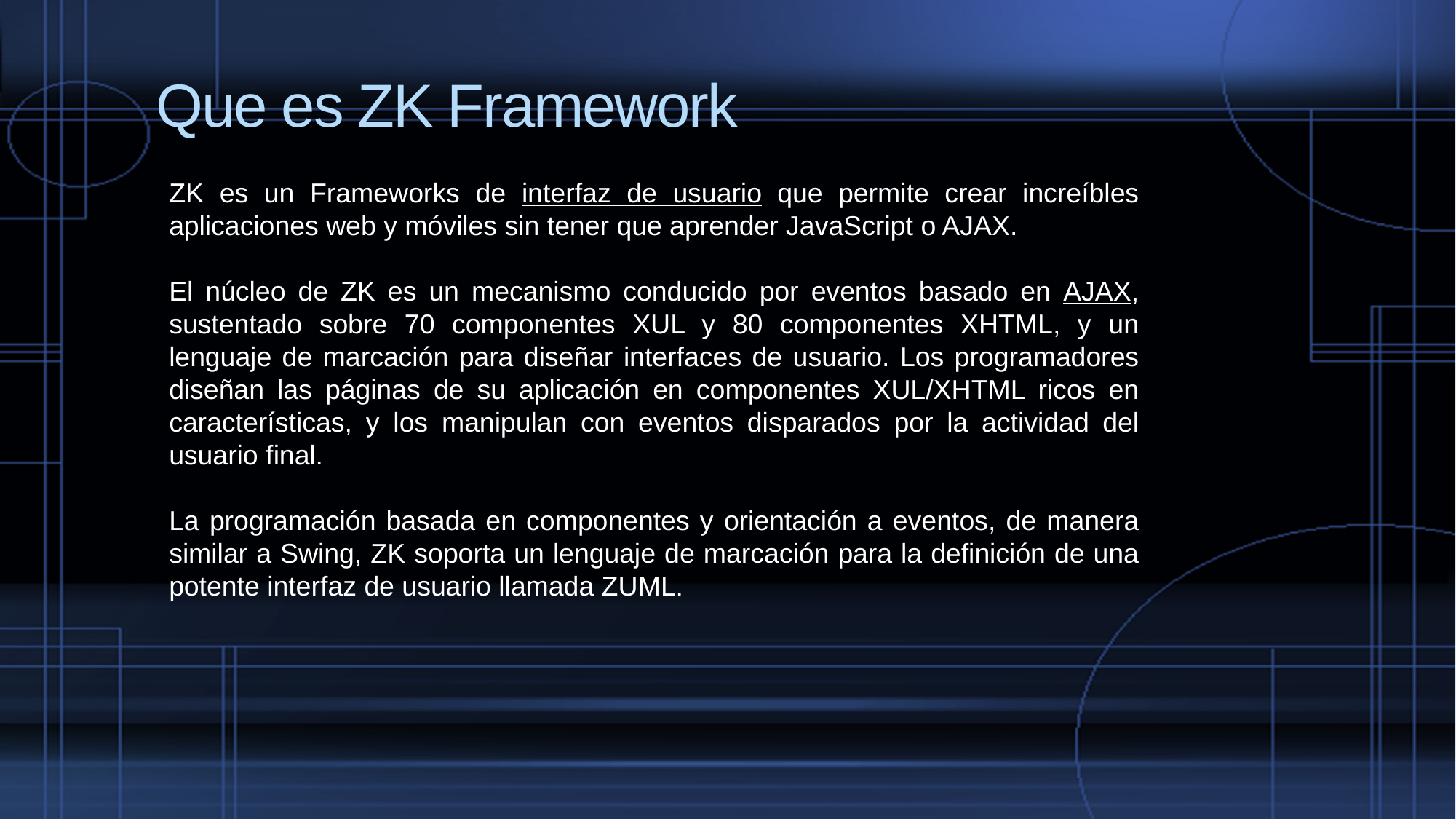

# Que es ZK Framework
ZK es un Frameworks de interfaz de usuario que permite crear increíbles aplicaciones web y móviles sin tener que aprender JavaScript o AJAX.

El núcleo de ZK es un mecanismo conducido por eventos basado en AJAX, sustentado sobre 70 componentes XUL y 80 componentes XHTML, y un lenguaje de marcación para diseñar interfaces de usuario. Los programadores diseñan las páginas de su aplicación en componentes XUL/XHTML ricos en características, y los manipulan con eventos disparados por la actividad del usuario final.

La programación basada en componentes y orientación a eventos, de manera similar a Swing, ZK soporta un lenguaje de marcación para la definición de una potente interfaz de usuario llamada ZUML.